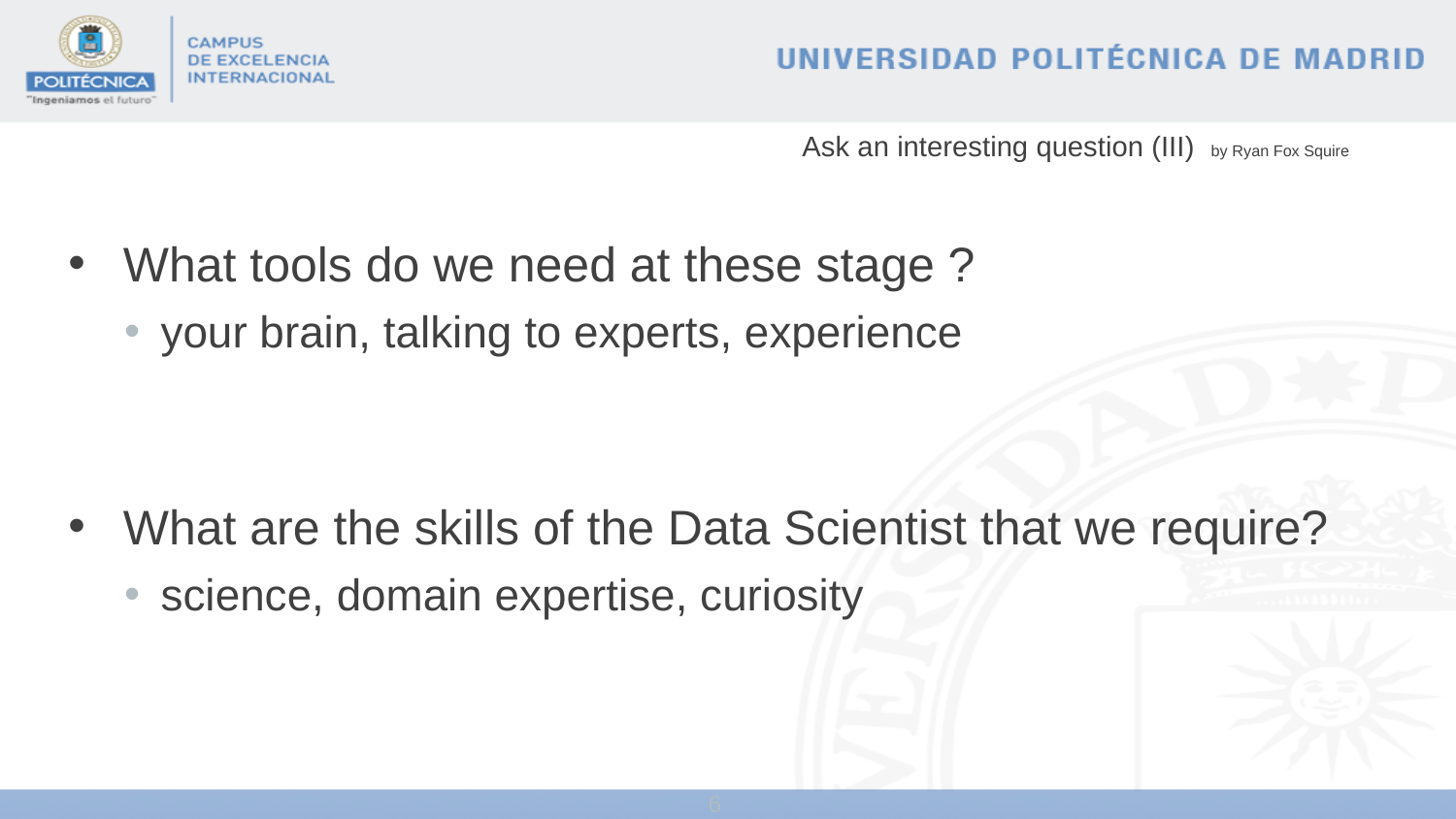

# Ask an interesting question (III)  by Ryan Fox Squire
What tools do we need at these stage ?
your brain, talking to experts, experience

What are the skills of the Data Scientist that we require?
science, domain expertise, curiosity

6